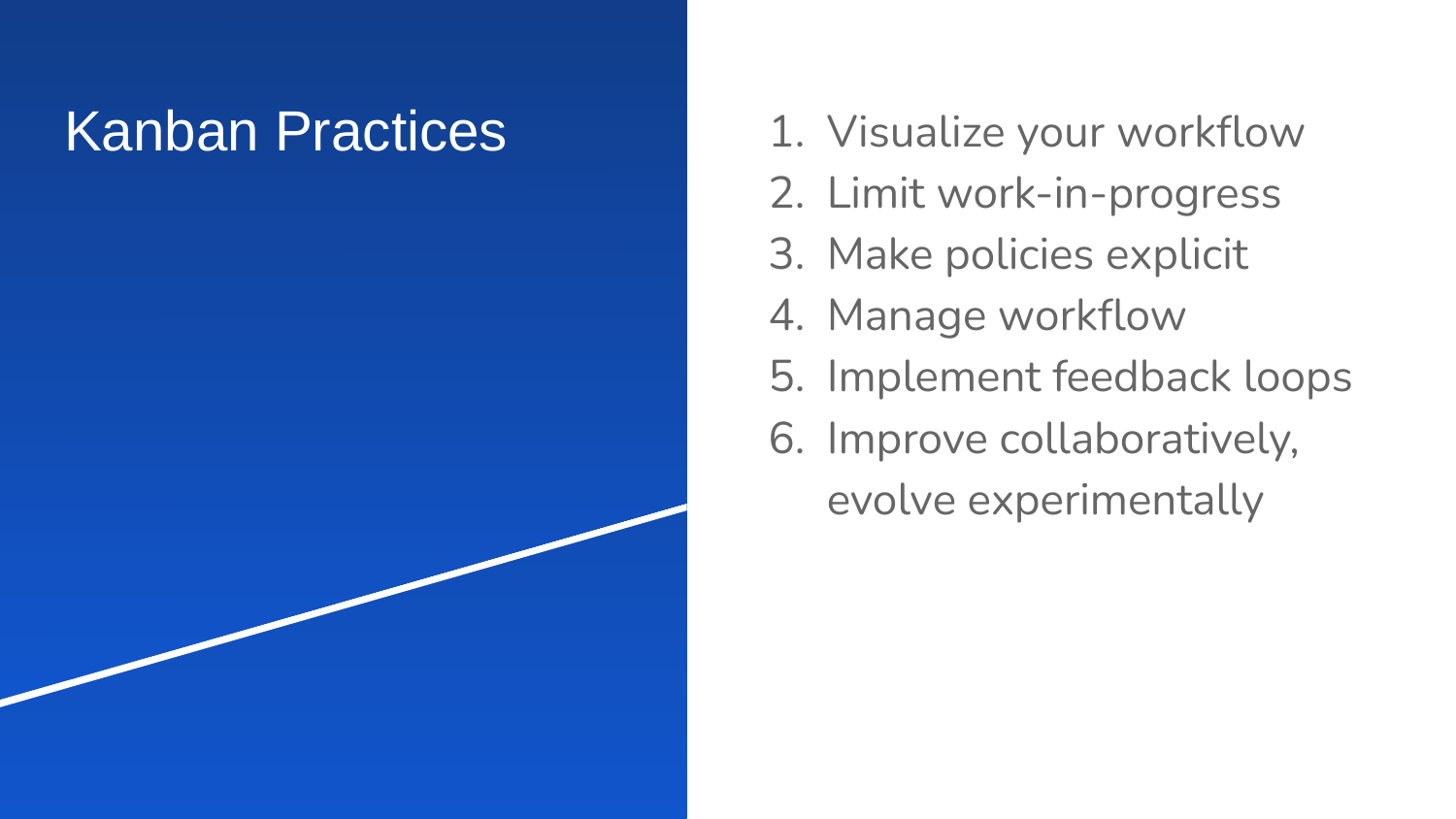

# Kanban Practices
Visualize your workflow
Limit work-in-progress
Make policies explicit
Manage workflow
Implement feedback loops
Improve collaboratively, evolve experimentally